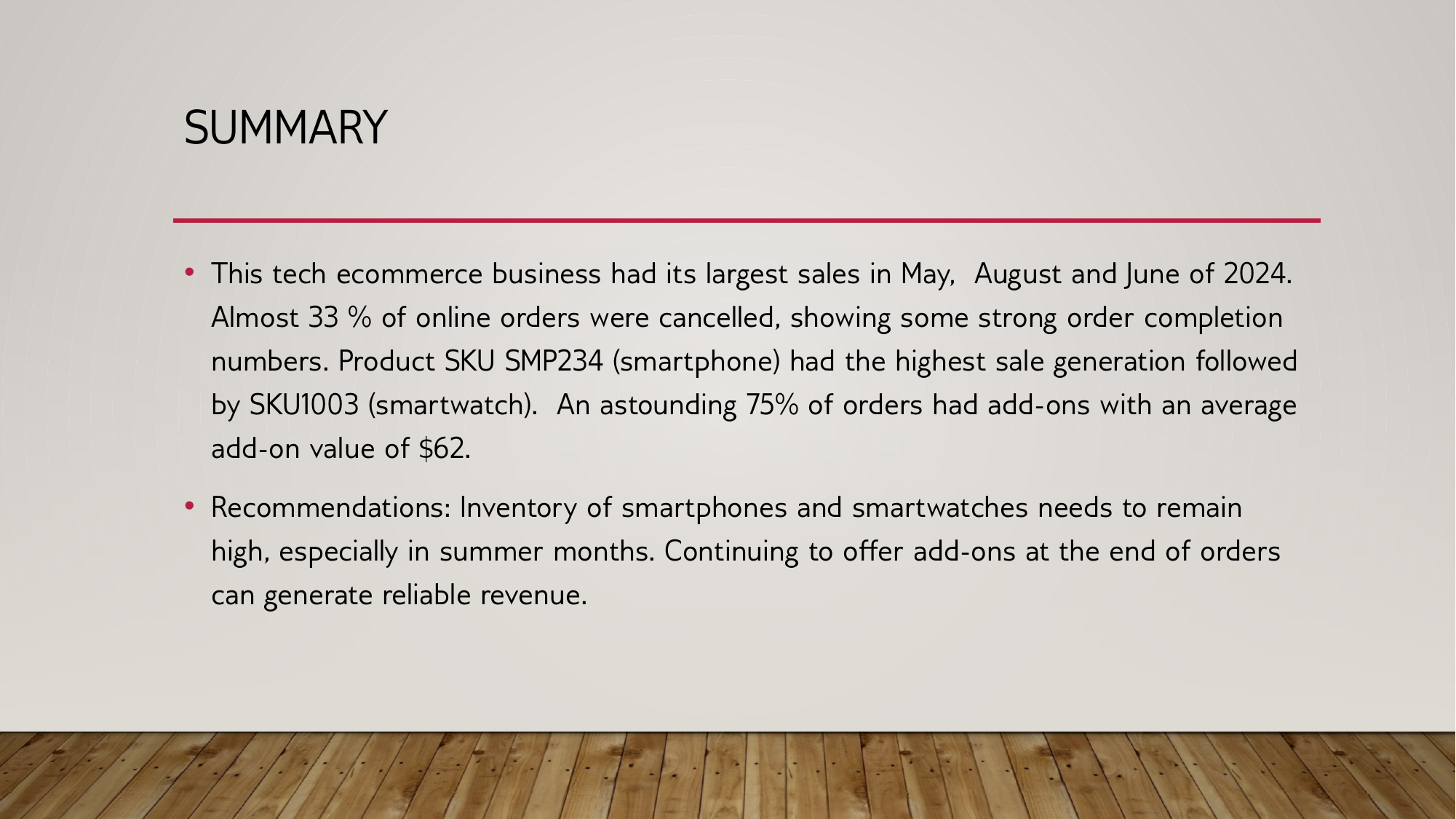

# Summary
This tech ecommerce business had its largest sales in May,  August and June of 2024. Almost 33 % of online orders were cancelled, showing some strong order completion numbers. Product SKU SMP234 (smartphone) had the highest sale generation followed by SKU1003 (smartwatch).  An astounding 75% of orders had add-ons with an average add-on value of $62.
Recommendations: Inventory of smartphones and smartwatches needs to remain high, especially in summer months. Continuing to offer add-ons at the end of orders can generate reliable revenue.